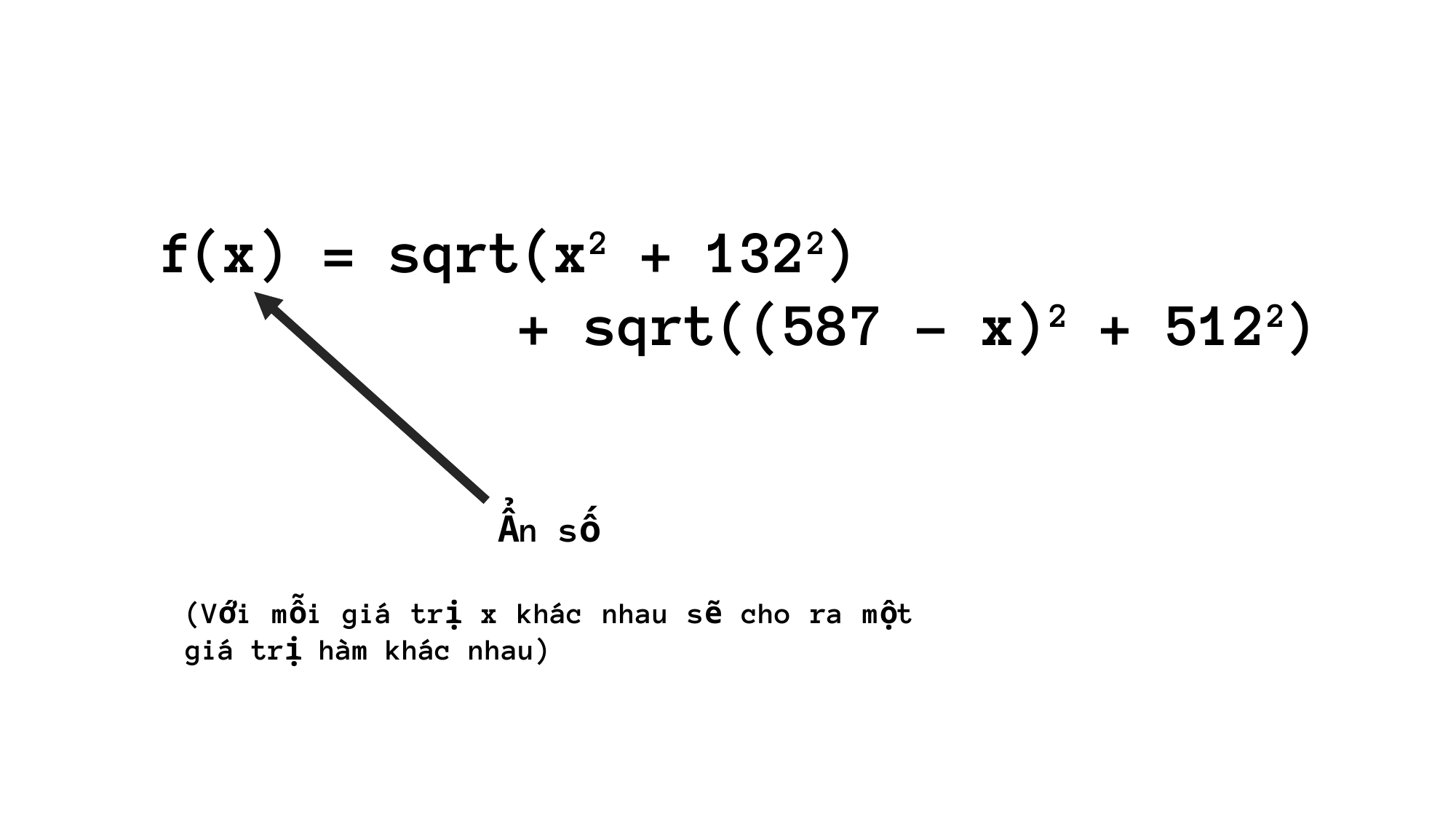

f(x) = sqrt(x2 + 1322)
			 + sqrt((587 – x)2 + 5122)
Ẩn số

(Với mỗi giá trị x khác nhau sẽ cho ra một giá trị hàm khác nhau)